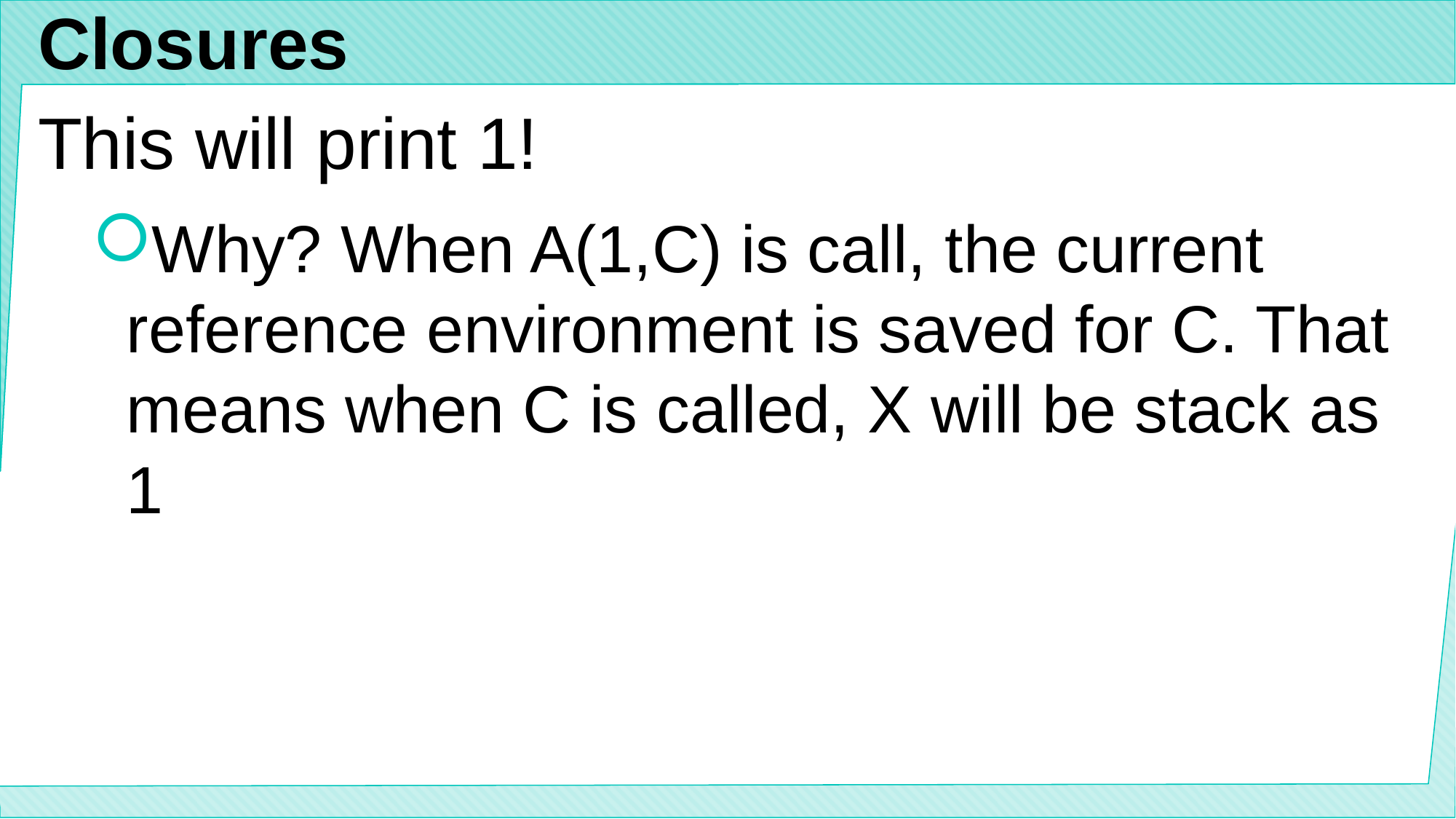

# Closures
This will print 1!
Why? When A(1,C) is call, the current reference environment is saved for C. That means when C is called, X will be stack as 1